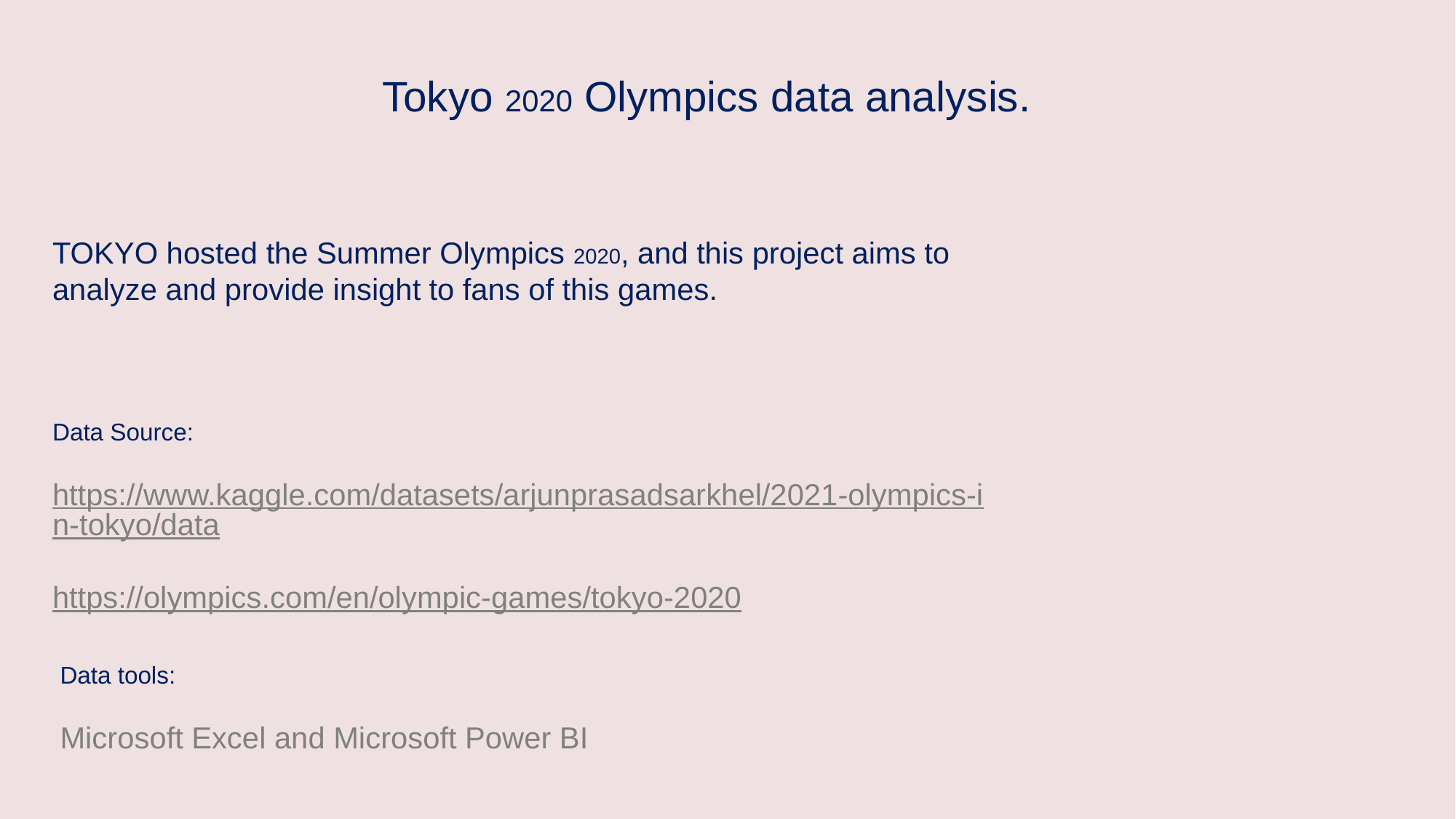

Tokyo 2020 Olympics data analysis.
TOKYO hosted the Summer Olympics 2020, and this project aims to analyze and provide insight to fans of this games.
Data Source:

https://www.kaggle.com/datasets/arjunprasadsarkhel/2021-olympics-in-tokyo/data

https://olympics.com/en/olympic-games/tokyo-2020

Data tools:

Microsoft Excel and Microsoft Power BI